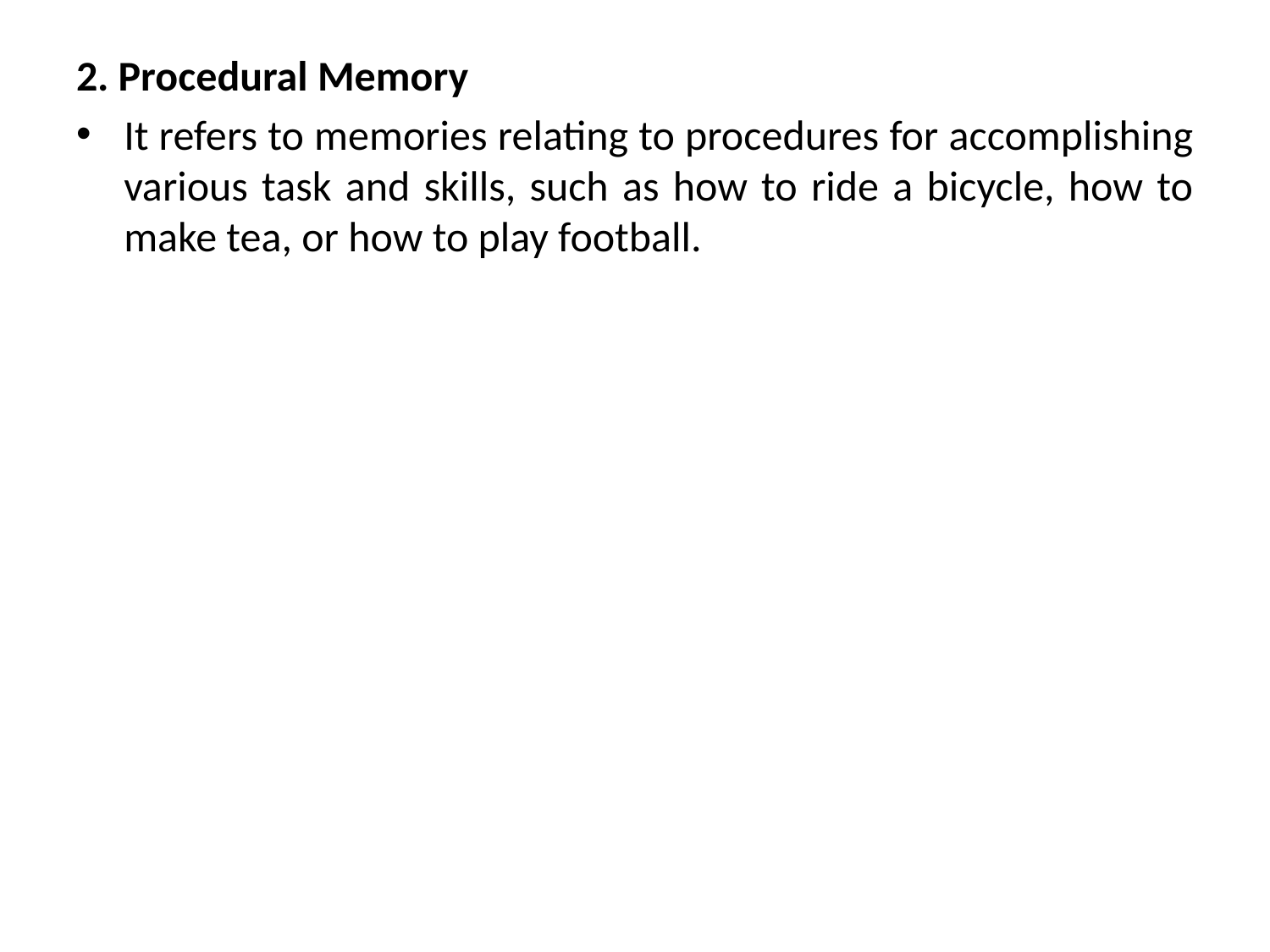

2. Procedural Memory
It refers to memories relating to procedures for accomplishing various task and skills, such as how to ride a bicycle, how to make tea, or how to play football.